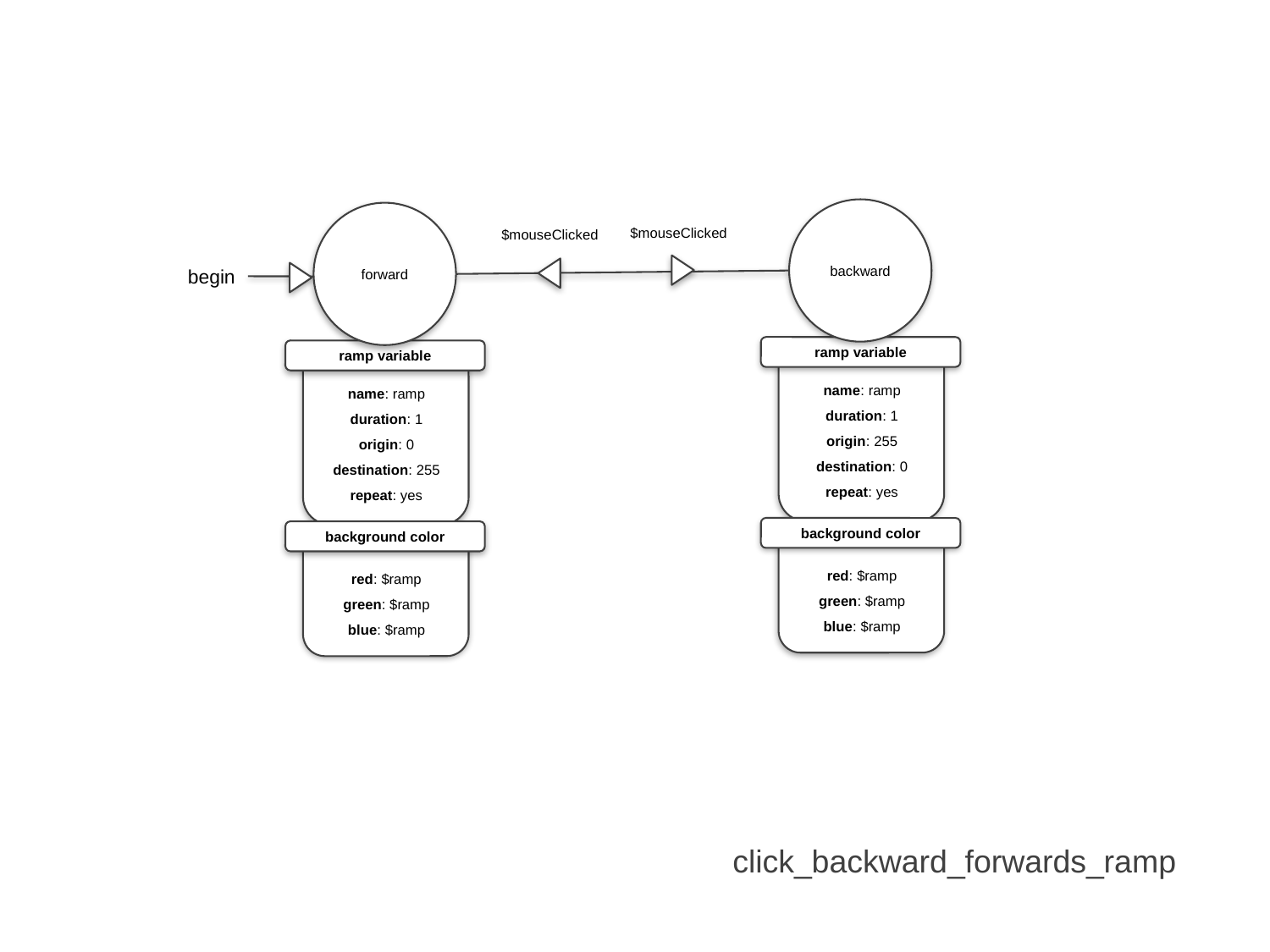

backward
forward
$mouseClicked
$mouseClicked
begin

ramp variable

ramp variable

name: ramp
duration: 1
origin: 255
destination: 0
repeat: yes
name: ramp
duration: 1
origin: 0
destination: 255
repeat: yes
background color

background color

red: $ramp
green: $ramp
blue: $ramp
red: $ramp
green: $ramp
blue: $ramp
click_backward_forwards_ramp